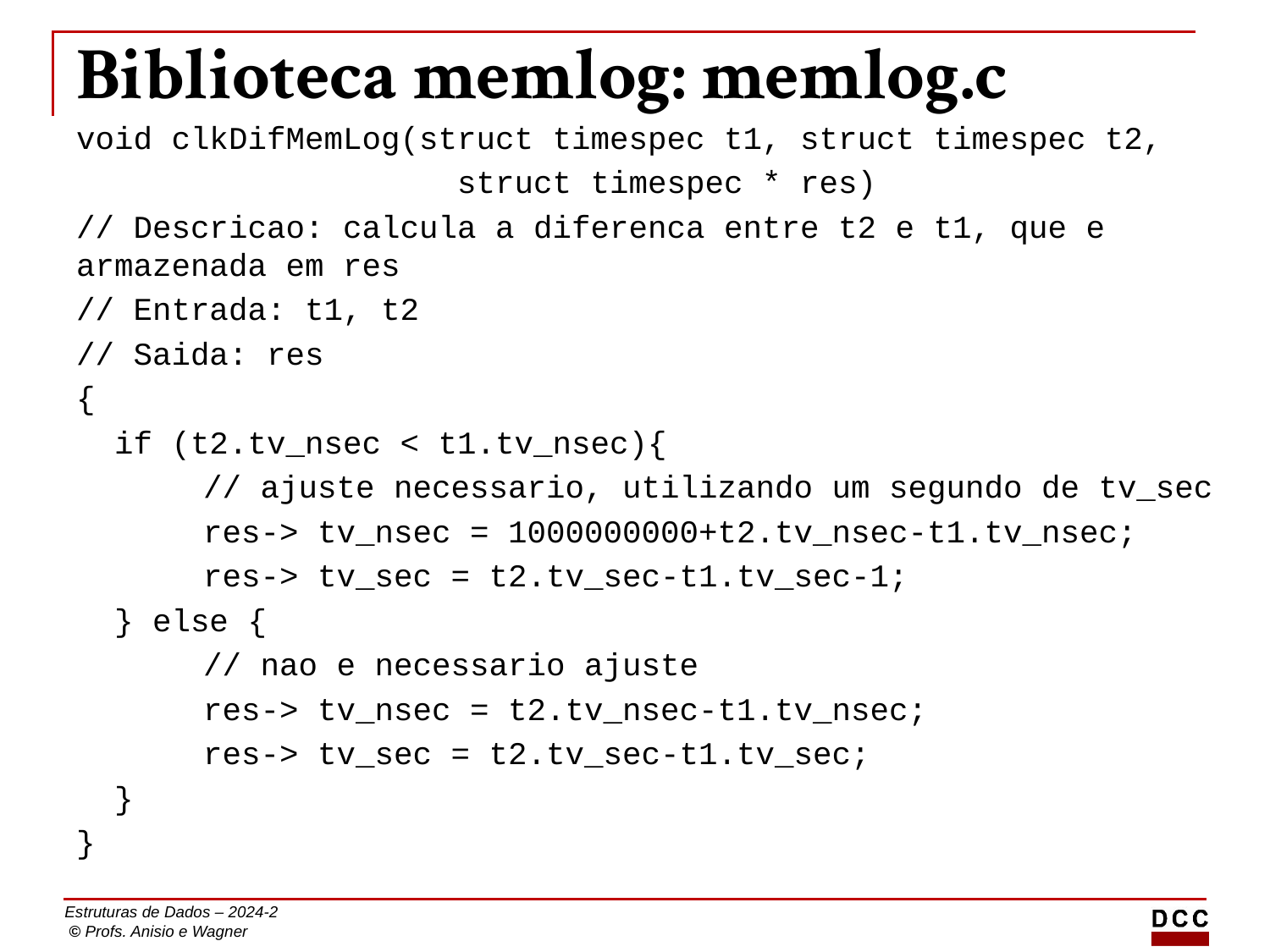

# Biblioteca memlog: memlog.c
void clkDifMemLog(struct timespec t1, struct timespec t2,
               	struct timespec * res)
// Descricao: calcula a diferenca entre t2 e t1, que e armazenada em res
// Entrada: t1, t2
// Saida: res
{
  if (t2.tv_nsec < t1.tv_nsec){
	// ajuste necessario, utilizando um segundo de tv_sec
	res-> tv_nsec = 1000000000+t2.tv_nsec-t1.tv_nsec;
	res-> tv_sec = t2.tv_sec-t1.tv_sec-1;
  } else {
	// nao e necessario ajuste
	res-> tv_nsec = t2.tv_nsec-t1.tv_nsec;
	res-> tv_sec = t2.tv_sec-t1.tv_sec;
  }
}